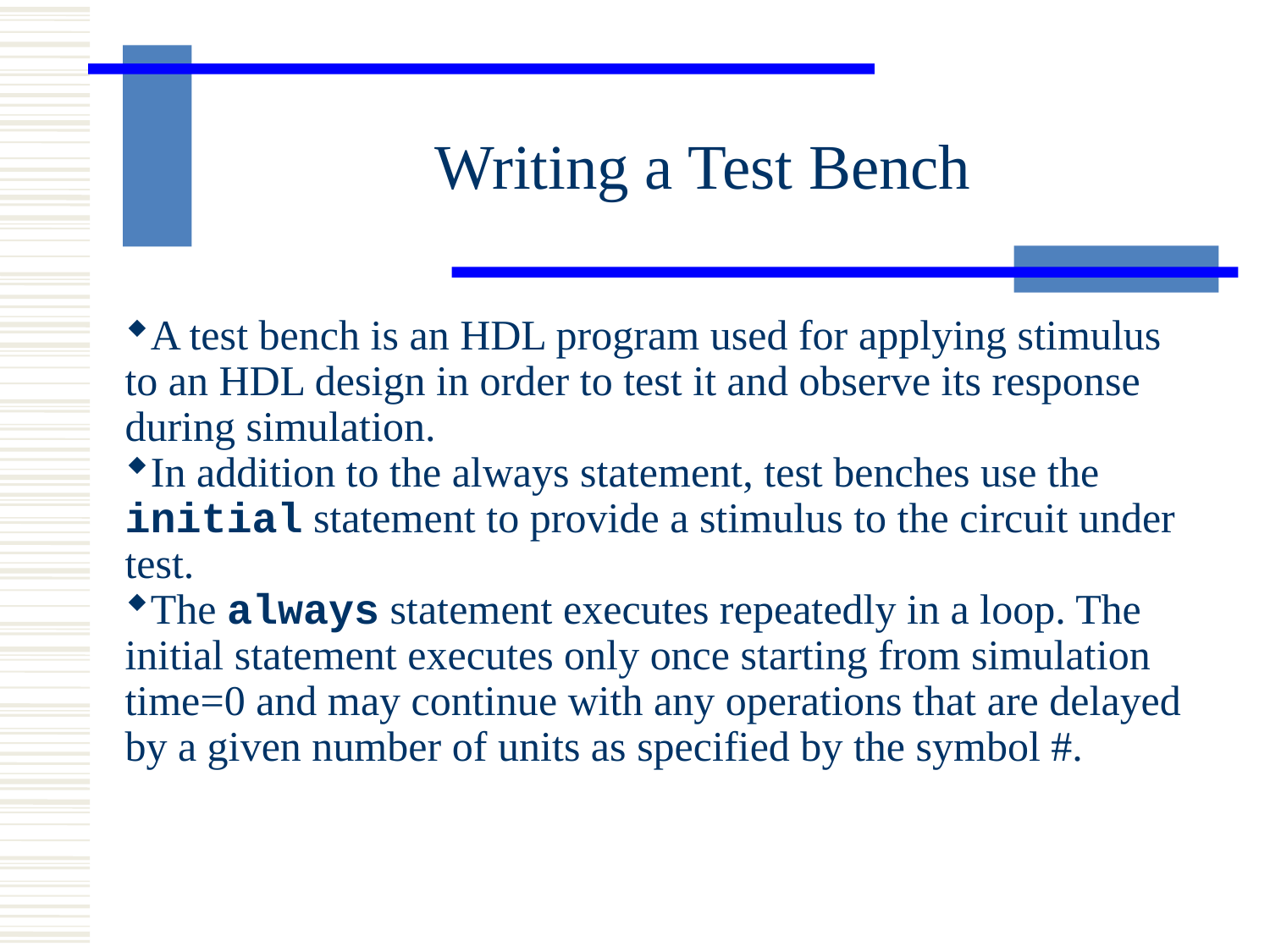

Writing a Test Bench
A test bench is an HDL program used for applying stimulus to an HDL design in order to test it and observe its response during simulation.
In addition to the always statement, test benches use the initial statement to provide a stimulus to the circuit under test.
The always statement executes repeatedly in a loop. The initial statement executes only once starting from simulation time=0 and may continue with any operations that are delayed by a given number of units as specified by the symbol #.